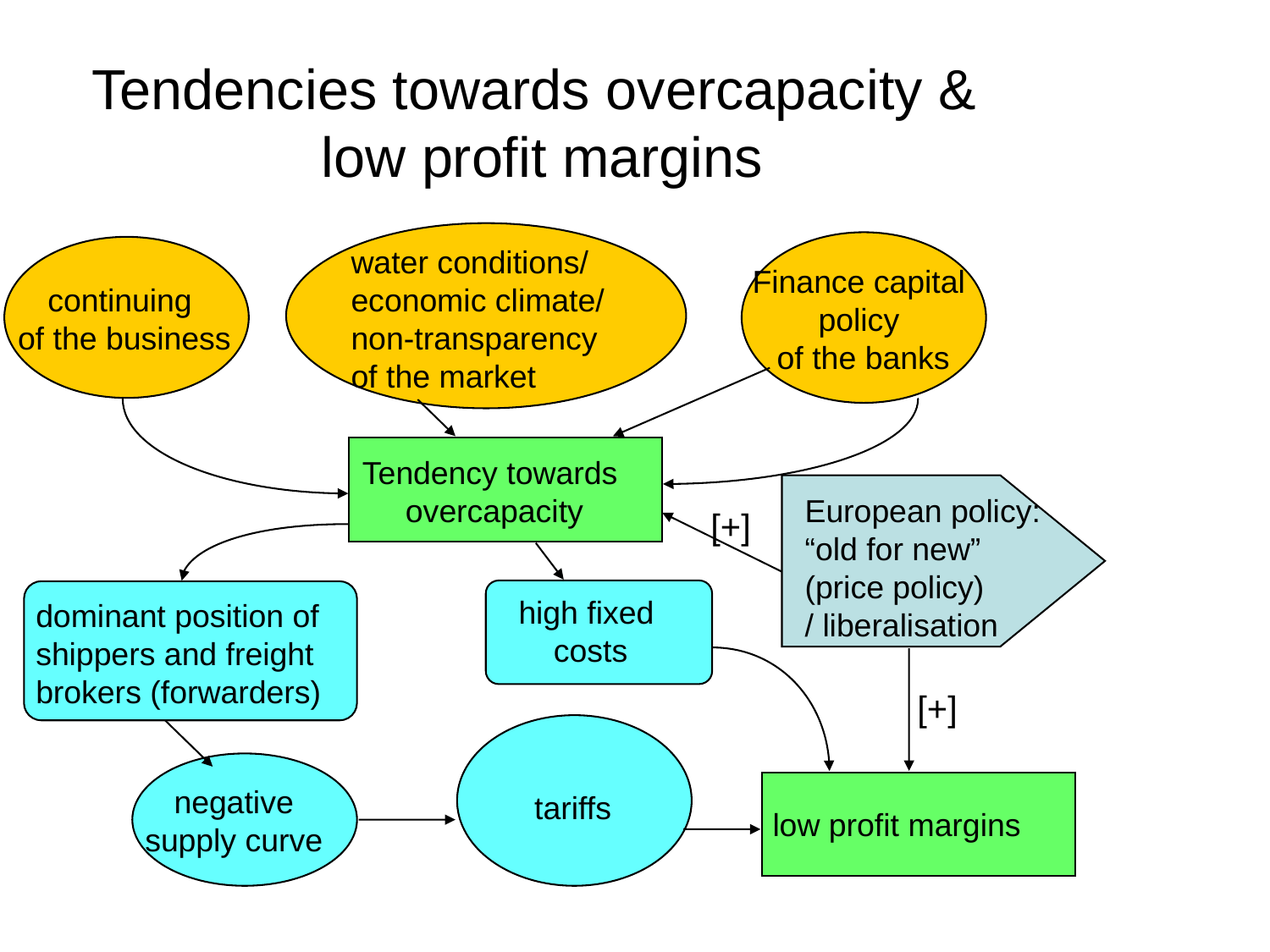

# Tendencies towards overcapacity & low profit margins

water conditions/
economic climate/
non-transparency
of the market

Finance capital
policy
of the banks
continuing
of the business

Tendency towards
overcapacity

European policy:
“old for new”
(price policy)
/ liberalisation
[+]

high fixed
costs
dominant position of shippers and freight brokers (forwarders)

[+]

negative
supply curve
tariffs
low profit margins